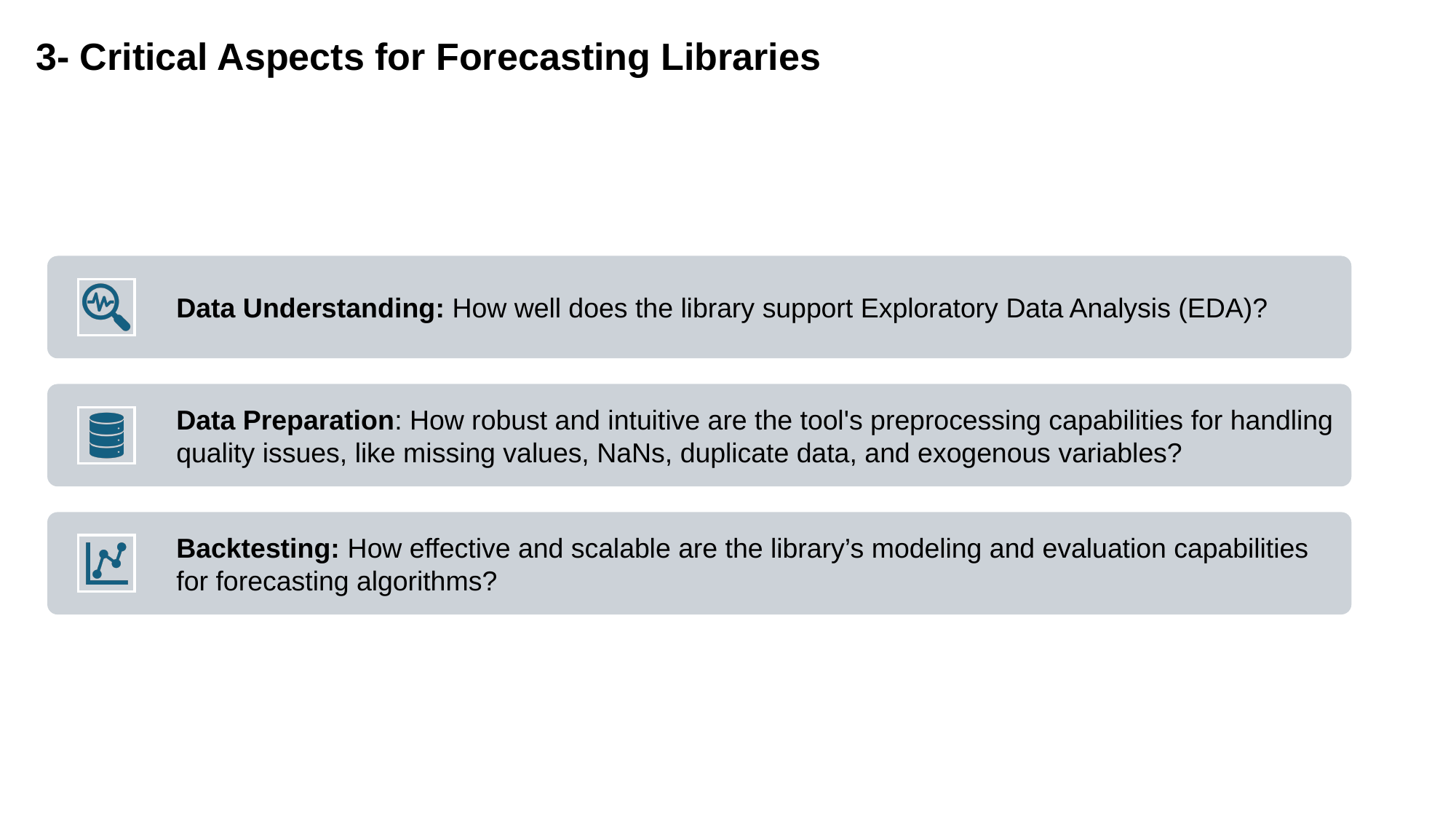

3- Critical Aspects for Forecasting Libraries
Data Understanding: How well does the library support Exploratory Data Analysis (EDA)?
Data Preparation: How robust and intuitive are the tool's preprocessing capabilities for handling quality issues, like missing values, NaNs, duplicate data, and exogenous variables?
Backtesting: How effective and scalable are the library’s modeling and evaluation capabilities for forecasting algorithms?